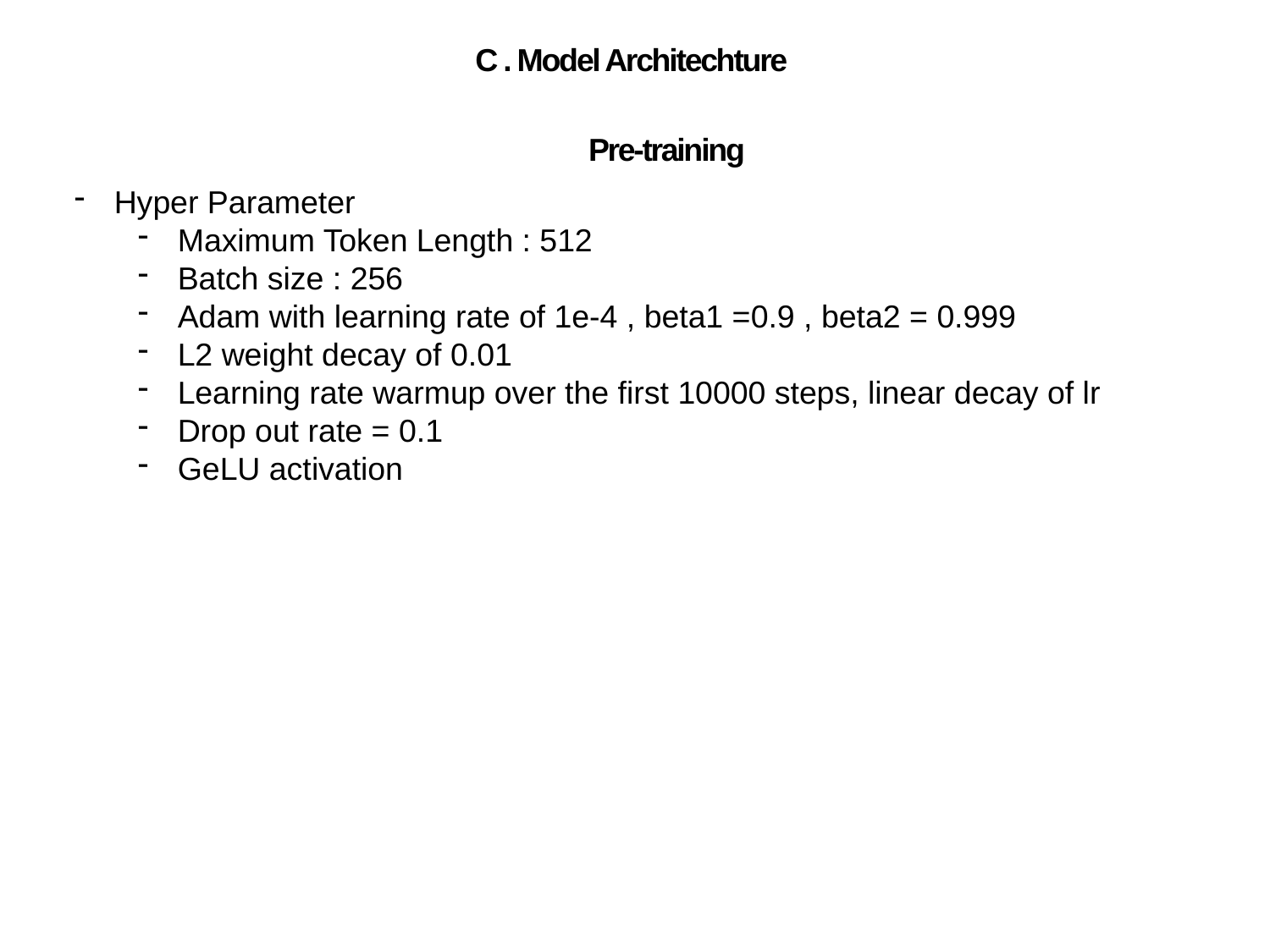

C . Model Architechture

Pre-training

Hyper Parameter
Maximum Token Length : 512
Batch size : 256
Adam with learning rate of 1e-4 , beta1 =0.9 , beta2 = 0.999
L2 weight decay of 0.01
Learning rate warmup over the first 10000 steps, linear decay of lr
Drop out rate = 0.1
GeLU activation